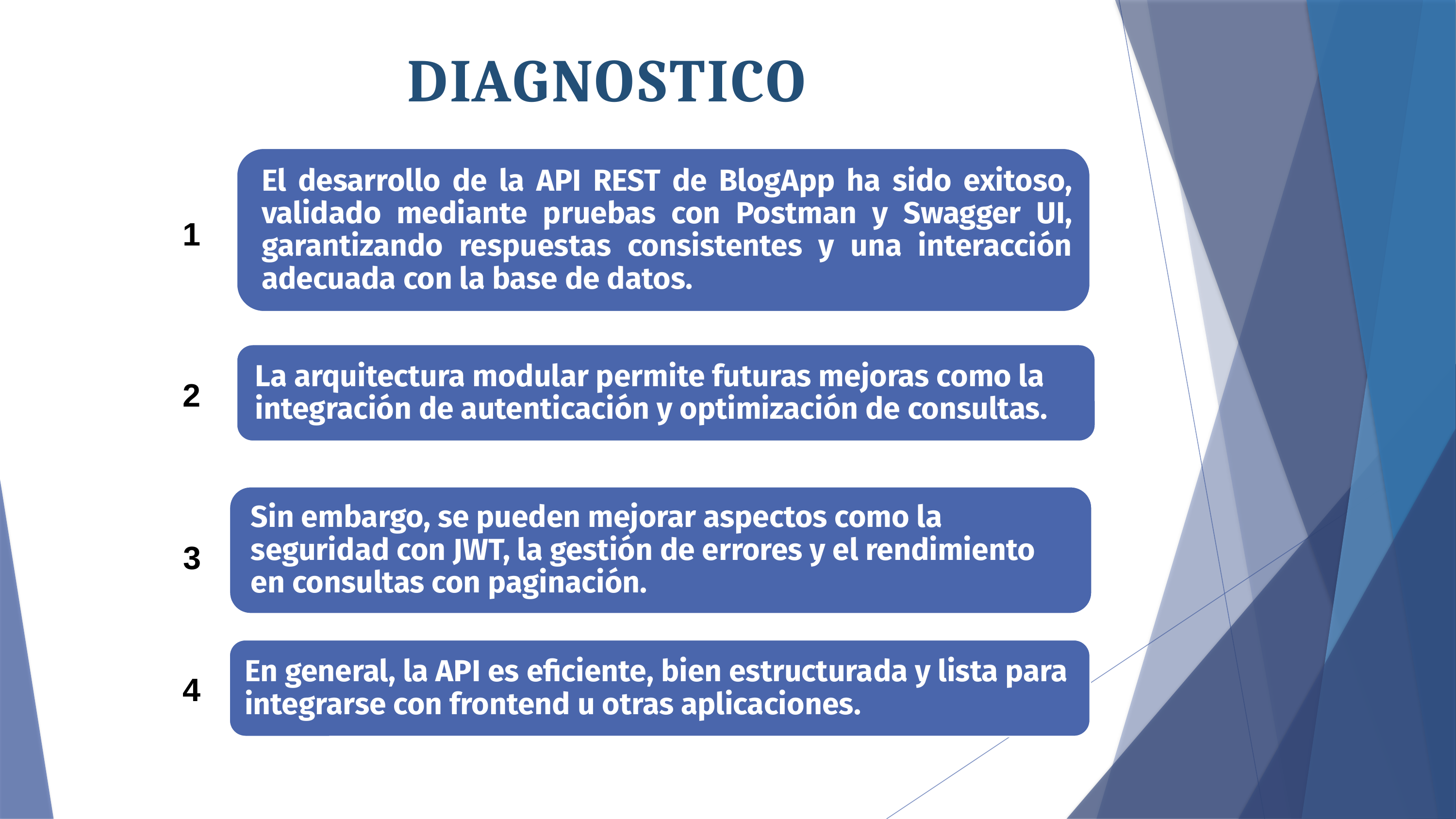

DIAGNOSTICO
El desarrollo de la API REST de BlogApp ha sido exitoso, validado mediante pruebas con Postman y Swagger UI, garantizando respuestas consistentes y una interacción adecuada con la base de datos.

1
La arquitectura modular permite futuras mejoras como la integración de autenticación y optimización de consultas.
2
Sin embargo, se pueden mejorar aspectos como la seguridad con JWT, la gestión de errores y el rendimiento en consultas con paginación.
3
En general, la API es eficiente, bien estructurada y lista para integrarse con frontend u otras aplicaciones.
4